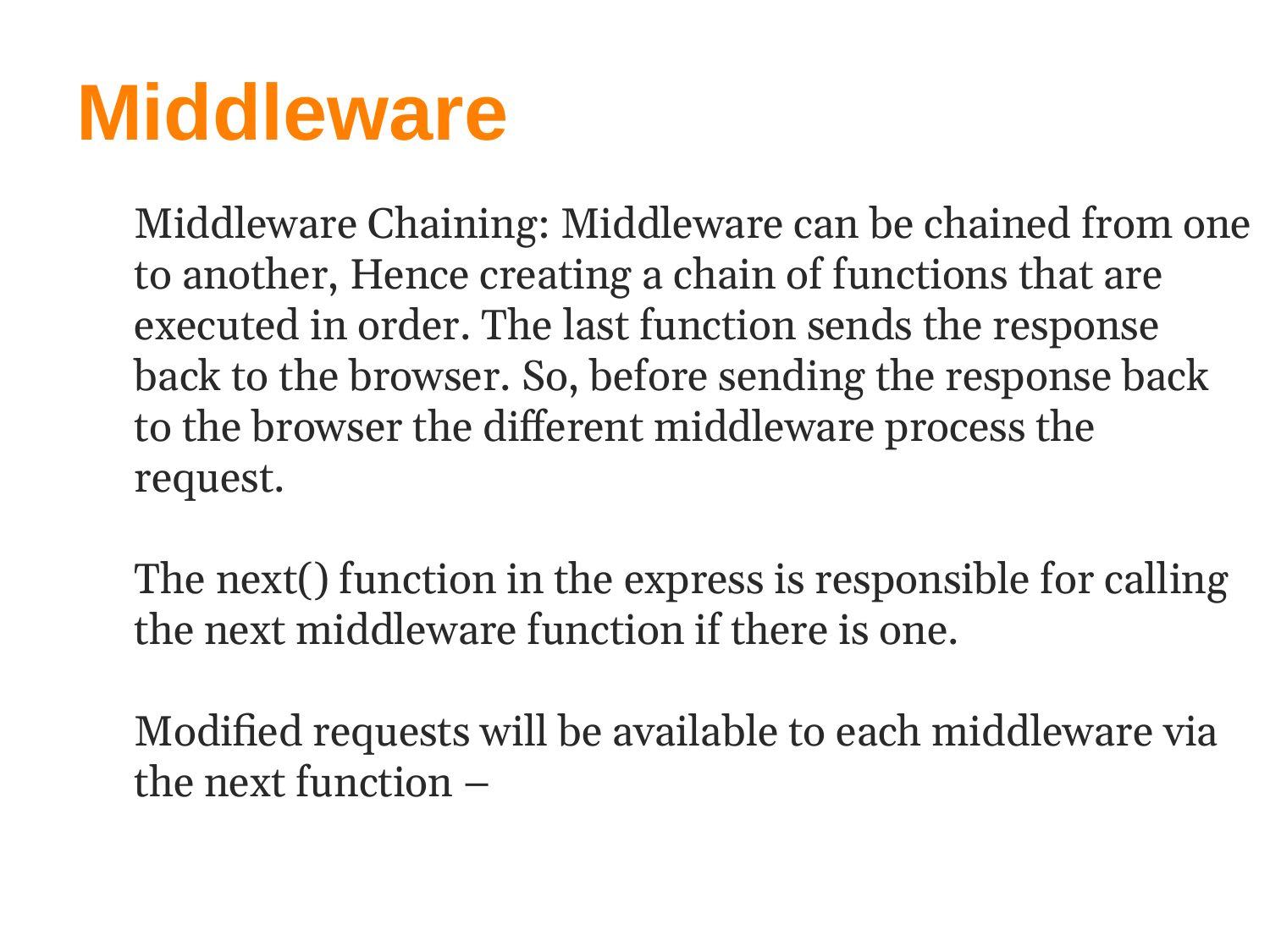

# Middleware
Middleware Chaining: Middleware can be chained from one to another, Hence creating a chain of functions that are executed in order. The last function sends the response back to the browser. So, before sending the response back to the browser the different middleware process the request.

The next() function in the express is responsible for calling the next middleware function if there is one.

Modified requests will be available to each middleware via the next function –